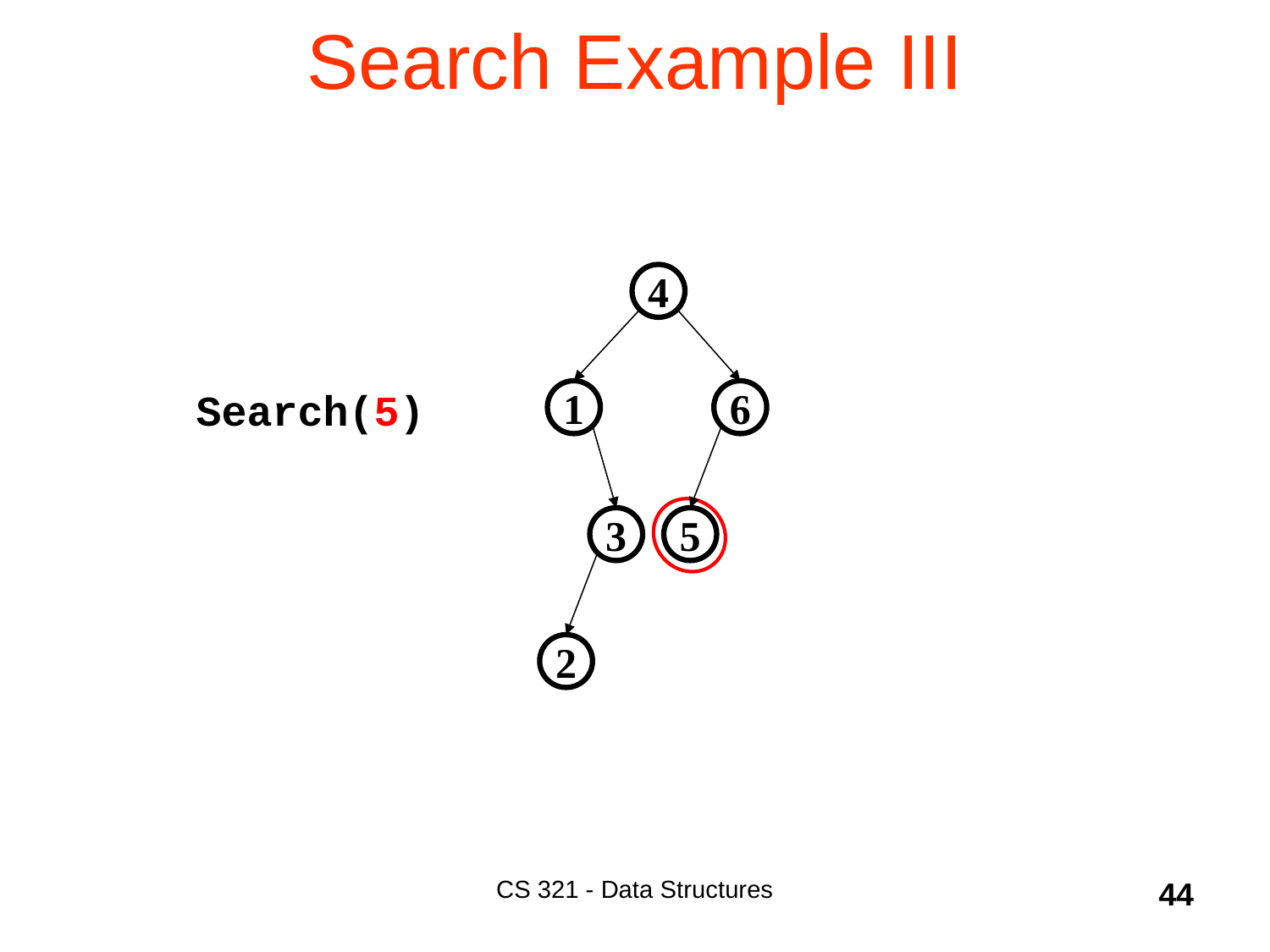

# Search Example III
4
1
6
3
5
2
Search(5)

CS 321 - Data Structures
44